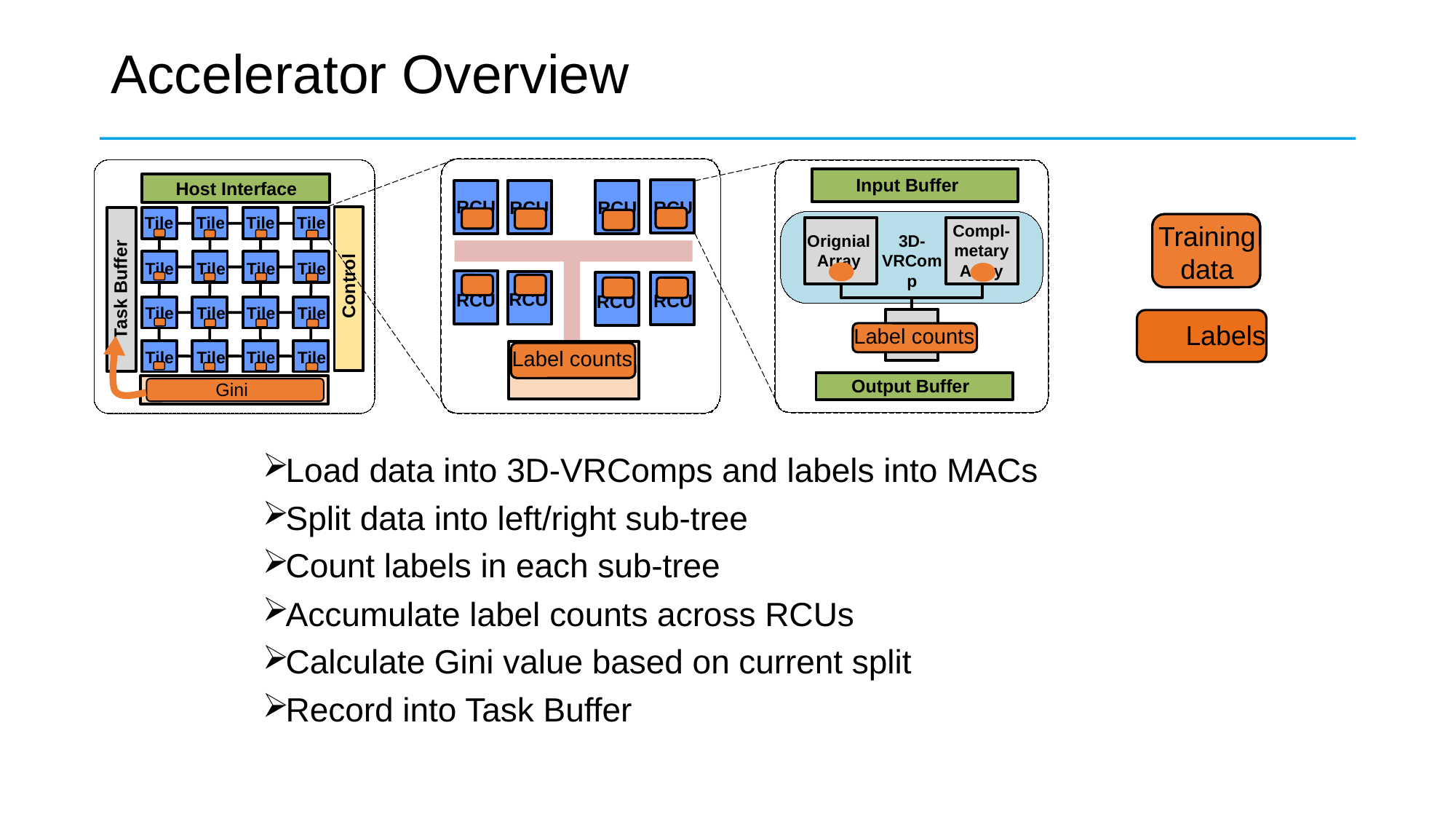

# Accelerator Overview

Host Interface

Tile
Tile
Tile
Tile

Tile
Tile
Tile
Tile

Control
Task Buffer

Tile
Tile
Tile
Tile

Tile
Tile
Tile
Tile

ALU

RCU
RCU
RCU
RCU

RCU
RCU
RCU
RCU

Accumulator

Input Buffer

MAC

Output Buffer
Compl-
metary
Array
Orignial
Array
3D-VRComp

Training
data

Training
data

Labels
Label counts

Label counts

Gini

Load data into 3D-VRComps and labels into MACs
Split data into left/right sub-tree
Count labels in each sub-tree
Accumulate label counts across RCUs
Calculate Gini value based on current split
Record into Task Buffer